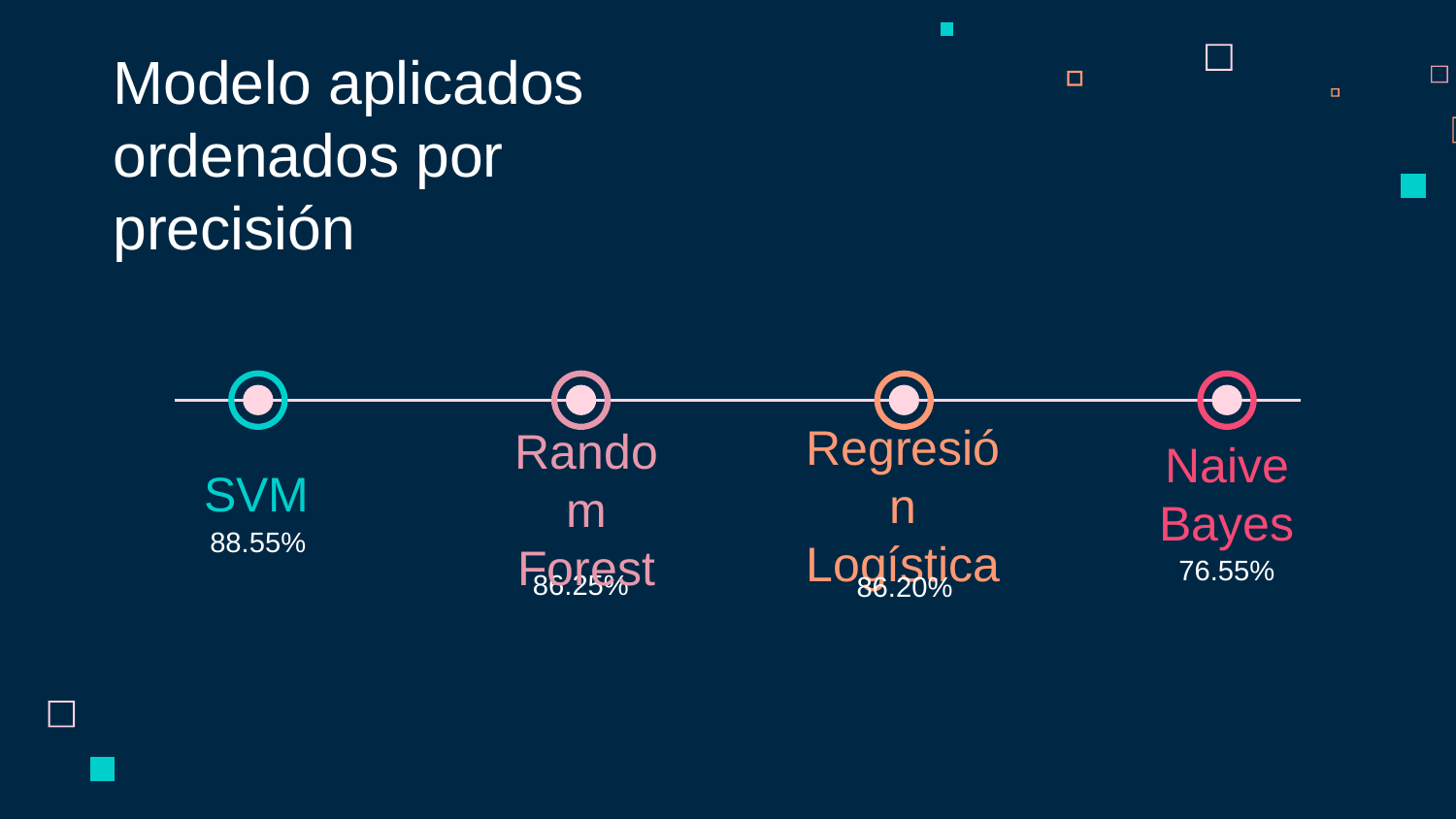

# Modelo aplicados ordenados por precisión

Random Forest
SVM
Naive Bayes
Regresión Logística
88.55%
76.55%
86.25%
86.20%